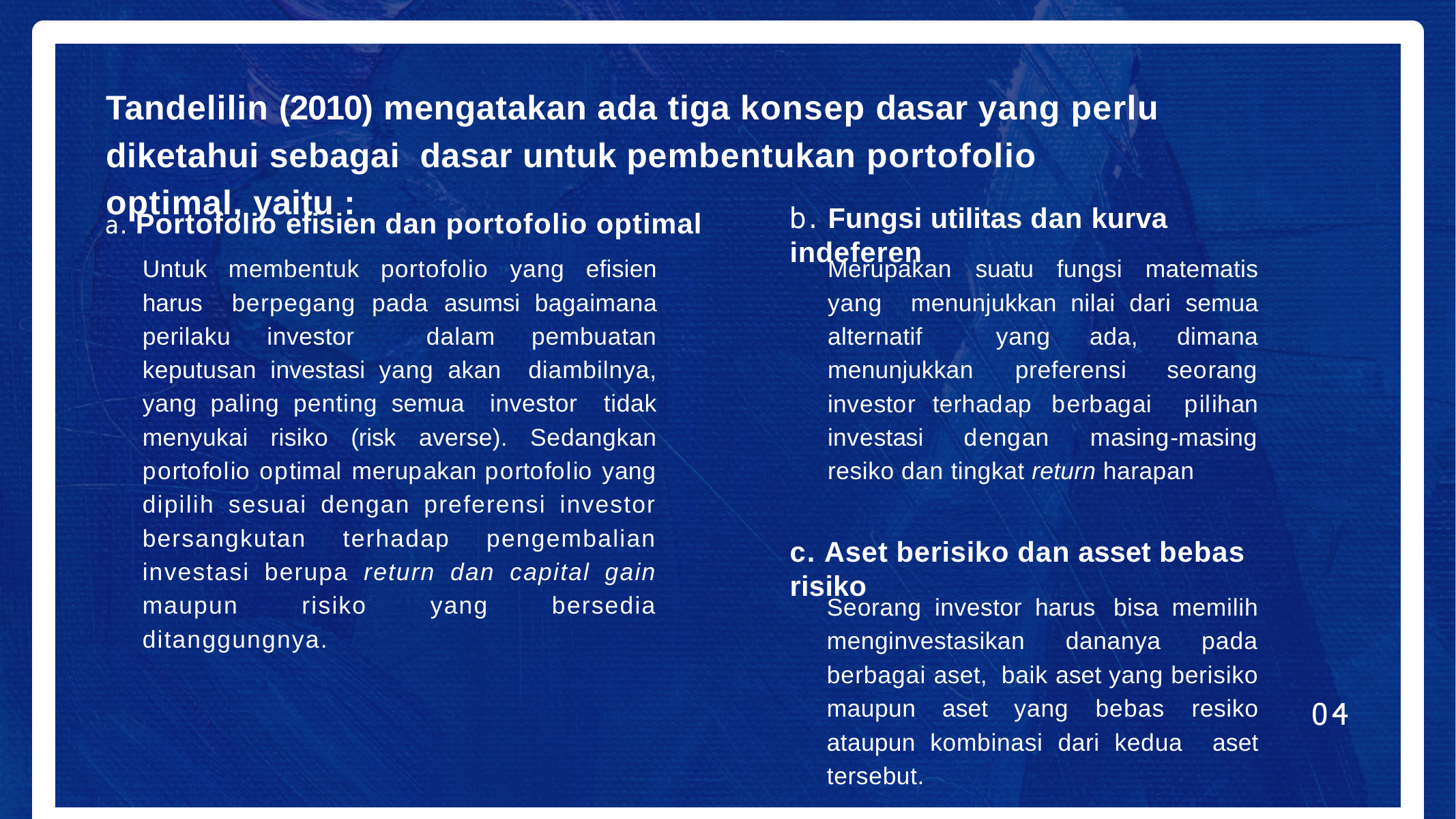

# Tandelilin (2010) mengatakan ada tiga konsep dasar yang perlu diketahui sebagai  dasar untuk pembentukan portofolio optimal, yaitu :
b. Fungsi utilitas dan kurva indeferen
a. Portofolio efisien dan portofolio optimal
Untuk membentuk portofolio yang efisien harus  berpegang pada asumsi bagaimana perilaku investor  dalam pembuatan keputusan investasi yang akan  diambilnya, yang paling penting semua  investor  tidak menyukai risiko (risk averse). Sedangkan portofolio optimal merupakan portofolio yang dipilih sesuai dengan preferensi investor bersangkutan terhadap pengembalian investasi berupa return dan capital gain maupun risiko yang bersedia ditanggungnya.

Merupakan suatu fungsi matematis yang  menunjukkan nilai dari semua alternatif  yang ada, dimana menunjukkan preferensi seorang investor terhadap berbagai  pilihan investasi dengan masing-masing resiko dan tingkat return harapan

c. Aset berisiko dan asset bebas risiko
Seorang investor harus bisa memilih menginvestasikan dananya pada berbagai aset,  baik aset yang berisiko maupun aset yang bebas resiko ataupun kombinasi dari kedua  aset tersebut.
04